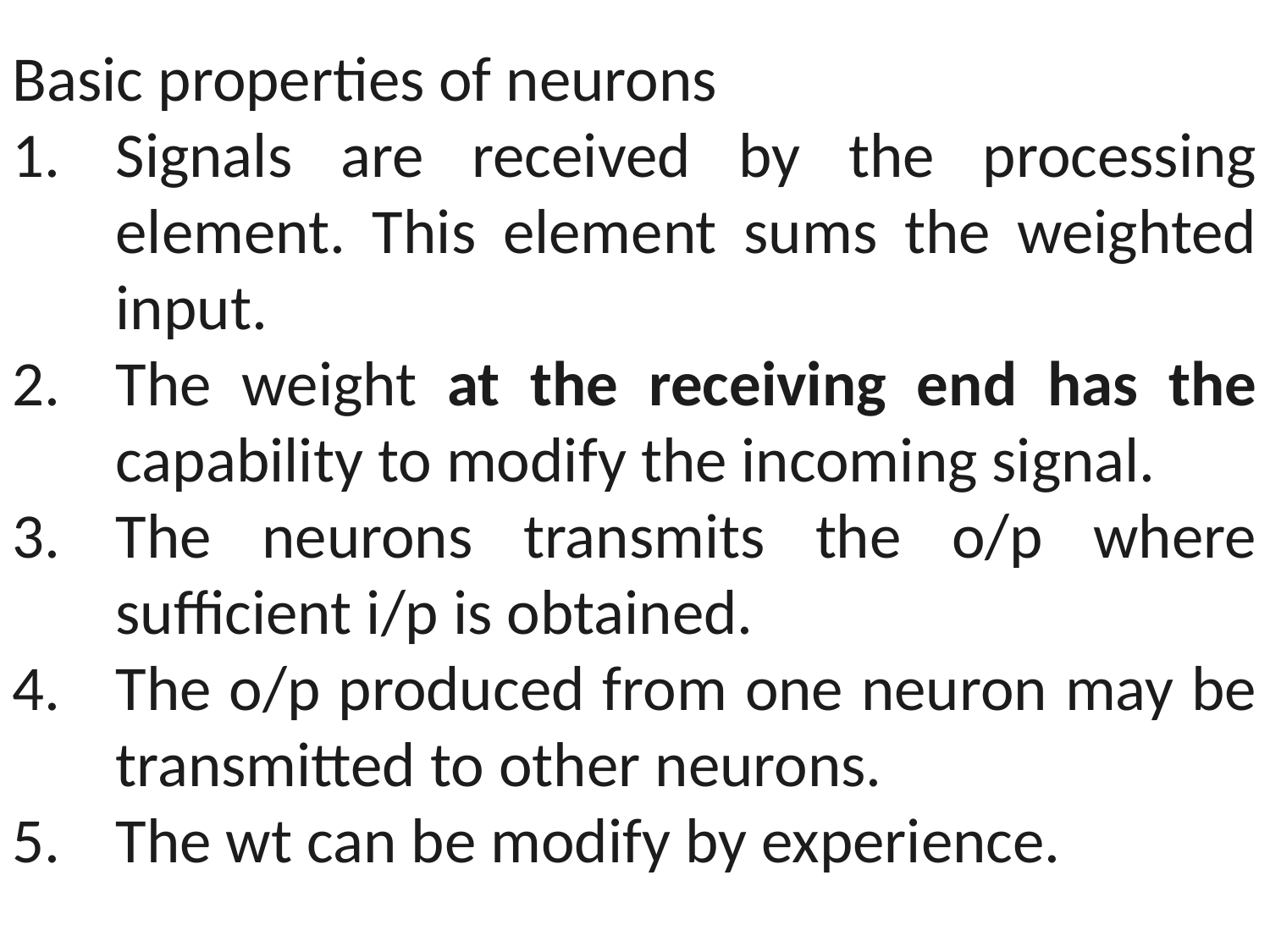

Basic properties of neurons
Signals are received by the processing element. This element sums the weighted input.
The weight at the receiving end has the capability to modify the incoming signal.
The neurons transmits the o/p where sufficient i/p is obtained.
The o/p produced from one neuron may be transmitted to other neurons.
The wt can be modify by experience.